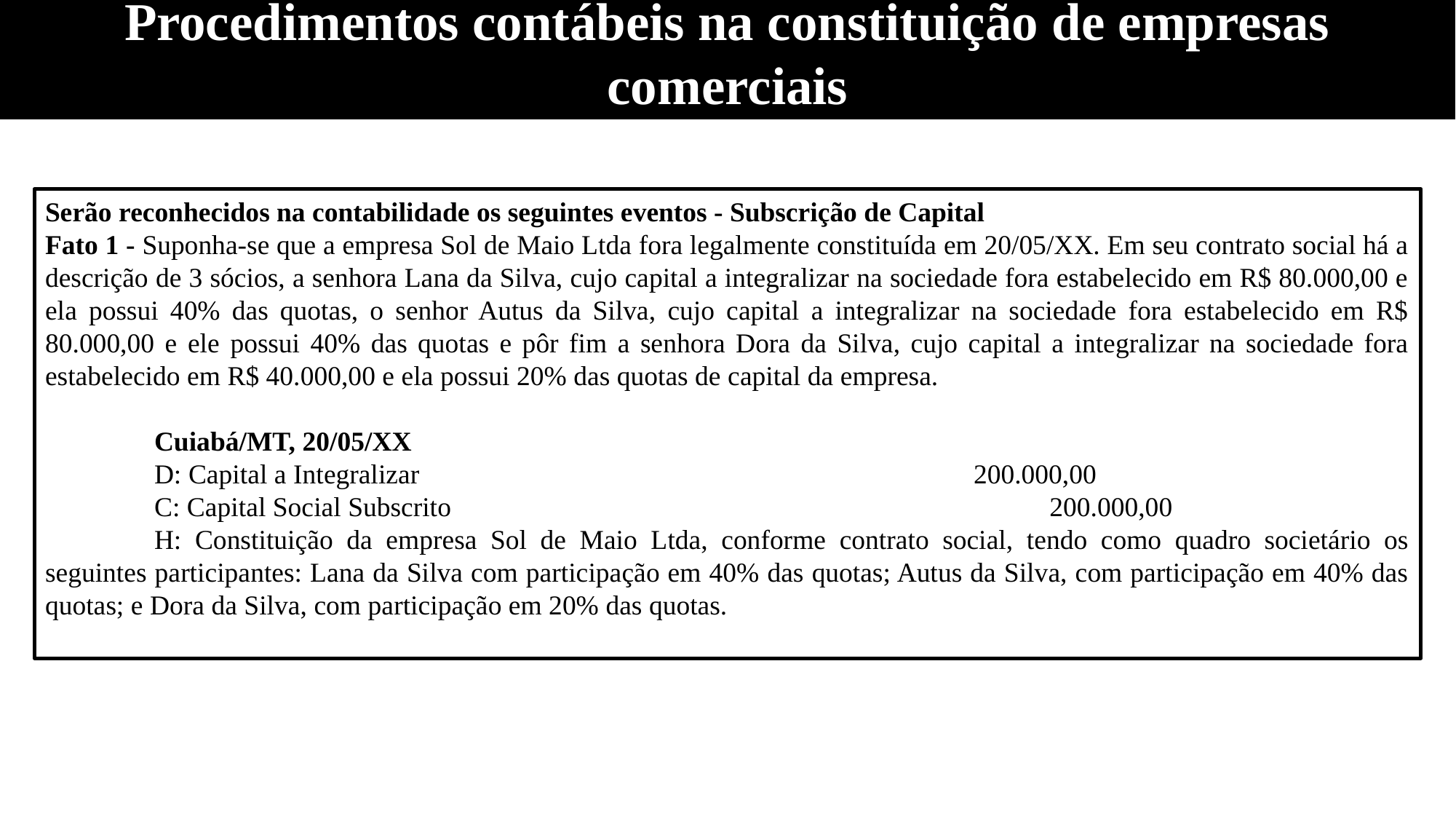

Procedimentos contábeis na constituição de empresas comerciais

Serão reconhecidos na contabilidade os seguintes eventos - Subscrição de Capital
Fato 1 - Suponha-se que a empresa Sol de Maio Ltda fora legalmente constituída em 20/05/XX. Em seu contrato social há a descrição de 3 sócios, a senhora Lana da Silva, cujo capital a integralizar na sociedade fora estabelecido em R$ 80.000,00 e ela possui 40% das quotas, o senhor Autus da Silva, cujo capital a integralizar na sociedade fora estabelecido em R$ 80.000,00 e ele possui 40% das quotas e pôr fim a senhora Dora da Silva, cujo capital a integralizar na sociedade fora estabelecido em R$ 40.000,00 e ela possui 20% das quotas de capital da empresa.

	Cuiabá/MT, 20/05/XX
	D: Capital a Integralizar					        200.000,00
	C: Capital Social Subscrito					                   200.000,00
	H: Constituição da empresa Sol de Maio Ltda, conforme contrato social, tendo como quadro societário os seguintes participantes: Lana da Silva com participação em 40% das quotas; Autus da Silva, com participação em 40% das quotas; e Dora da Silva, com participação em 20% das quotas.